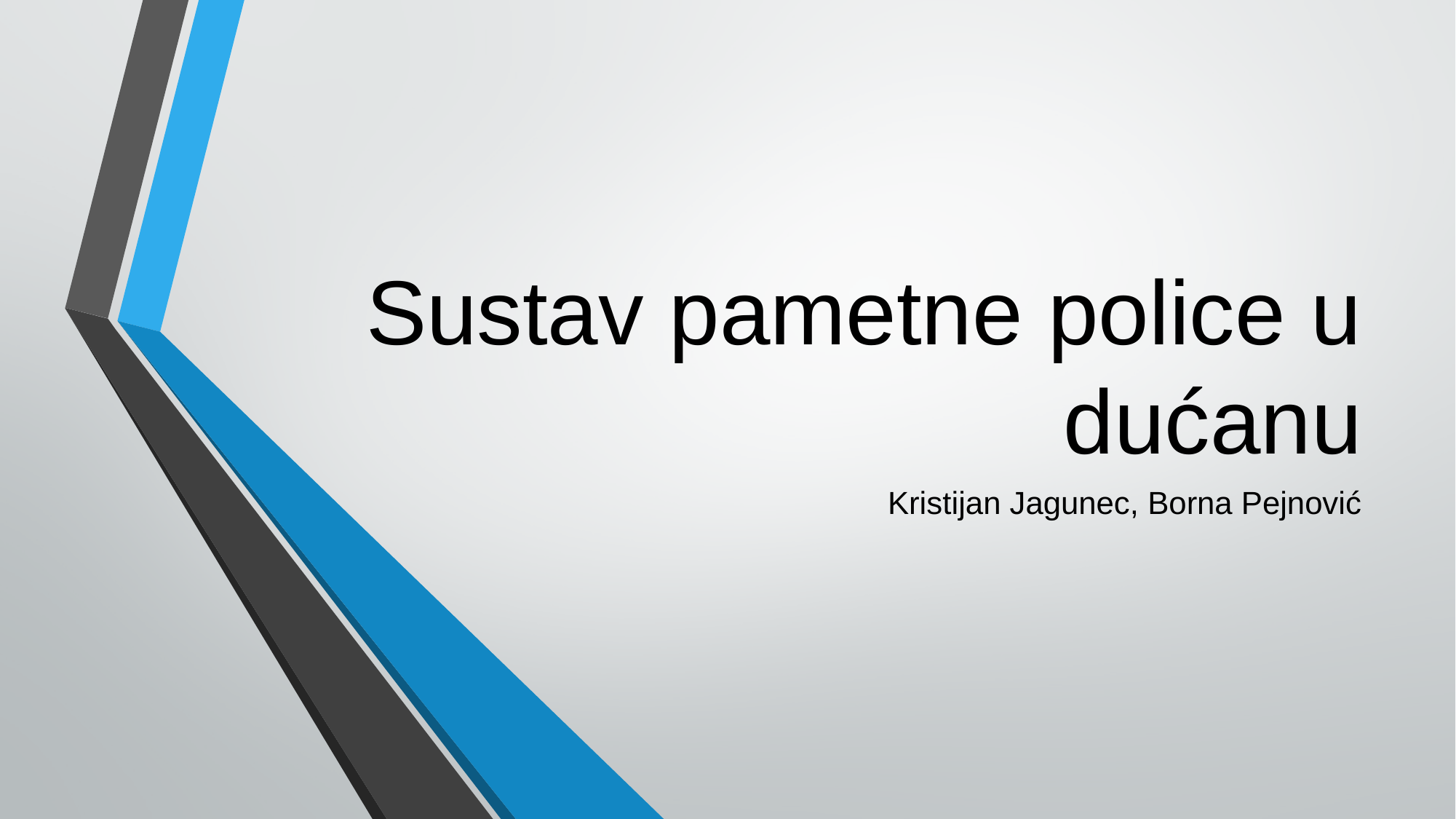

# Sustav pametne police u dućanu
Kristijan Jagunec, Borna Pejnović